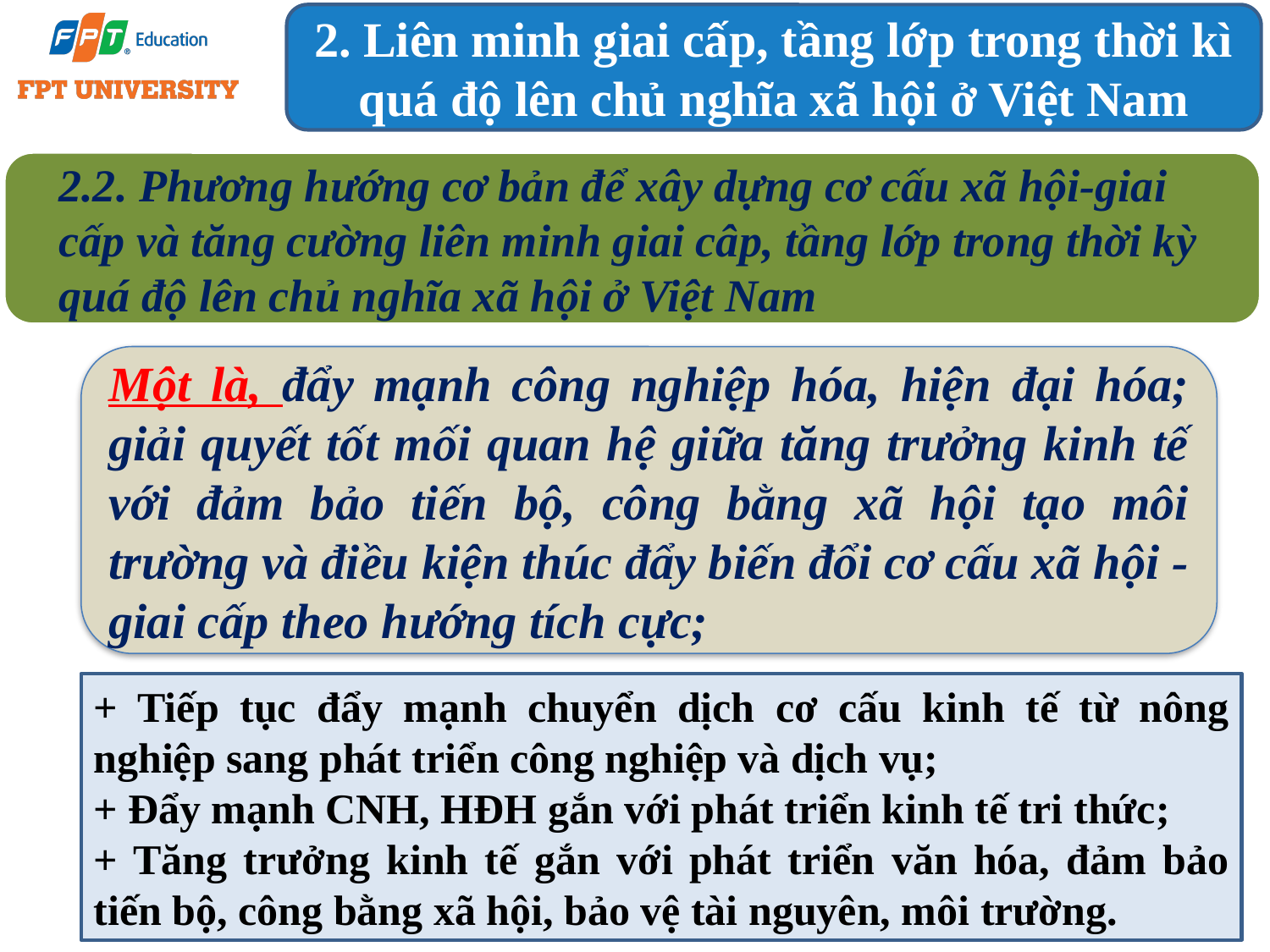

2. Liên minh giai cấp, tầng lớp trong thời kì quá độ lên chủ nghĩa xã hội ở Việt Nam

2.2. Phương hướng cơ bản để xây dựng cơ cấu xã hội-giai cấp và tăng cường liên minh giai câp, tầng lớp trong thời kỳ quá độ lên chủ nghĩa xã hội ở Việt Nam

Một là, đẩy mạnh công nghiệp hóa, hiện đại hóa; giải quyết tốt mối quan hệ giữa tăng trưởng kinh tế với đảm bảo tiến bộ, công bằng xã hội tạo môi trường và điều kiện thúc đẩy biến đổi cơ cấu xã hội - giai cấp theo hướng tích cực;
+ Tiếp tục đẩy mạnh chuyển dịch cơ cấu kinh tế từ nông nghiệp sang phát triển công nghiệp và dịch vụ;
+ Đẩy mạnh CNH, HĐH gắn với phát triển kinh tế tri thức;
+ Tăng trưởng kinh tế gắn với phát triển văn hóa, đảm bảo tiến bộ, công bằng xã hội, bảo vệ tài nguyên, môi trường.